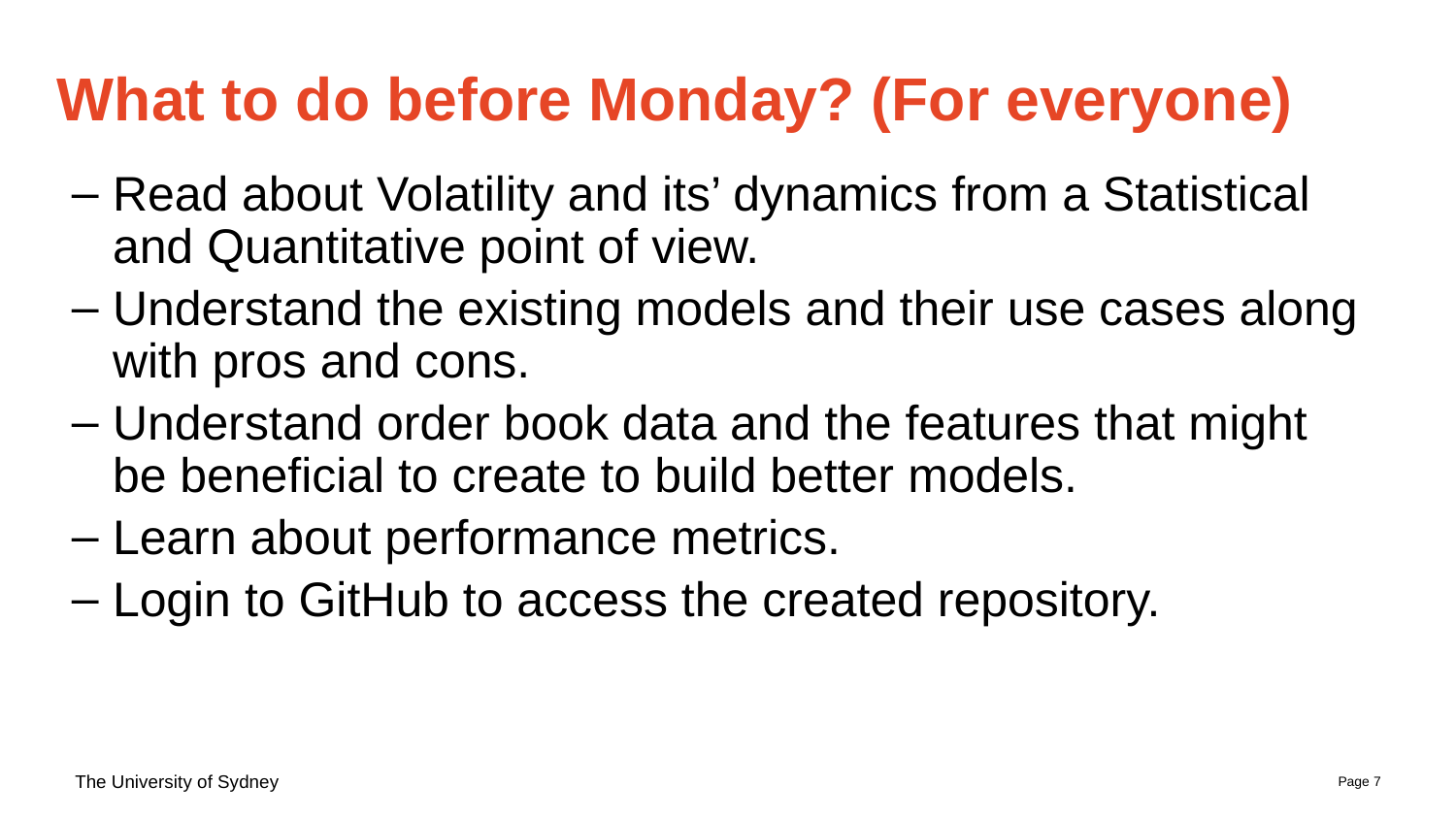

# What to do before Monday? (For everyone)
Read about Volatility and its’ dynamics from a Statistical and Quantitative point of view.
Understand the existing models and their use cases along with pros and cons.
Understand order book data and the features that might be beneficial to create to build better models.
Learn about performance metrics.
Login to GitHub to access the created repository.